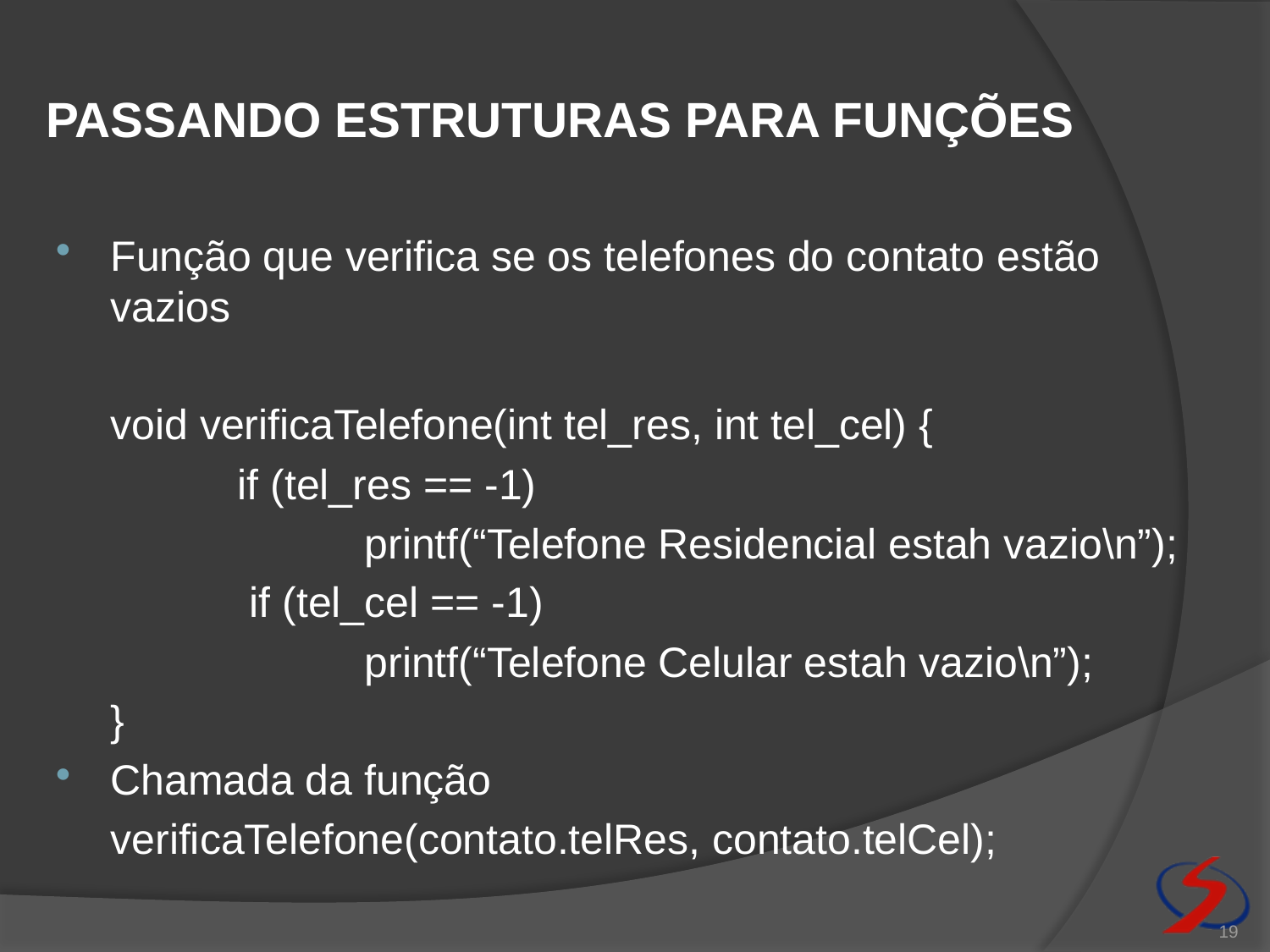

# Passando estruturas para funções
Função que verifica se os telefones do contato estão vazios

	void verificaTelefone(int tel_res, int tel_cel) {
		if (tel_res == -1)
			printf(“Telefone Residencial estah vazio\n”);
		 if (tel_cel == -1)
			printf(“Telefone Celular estah vazio\n”);
	}
Chamada da função
	verificaTelefone(contato.telRes, contato.telCel);

19